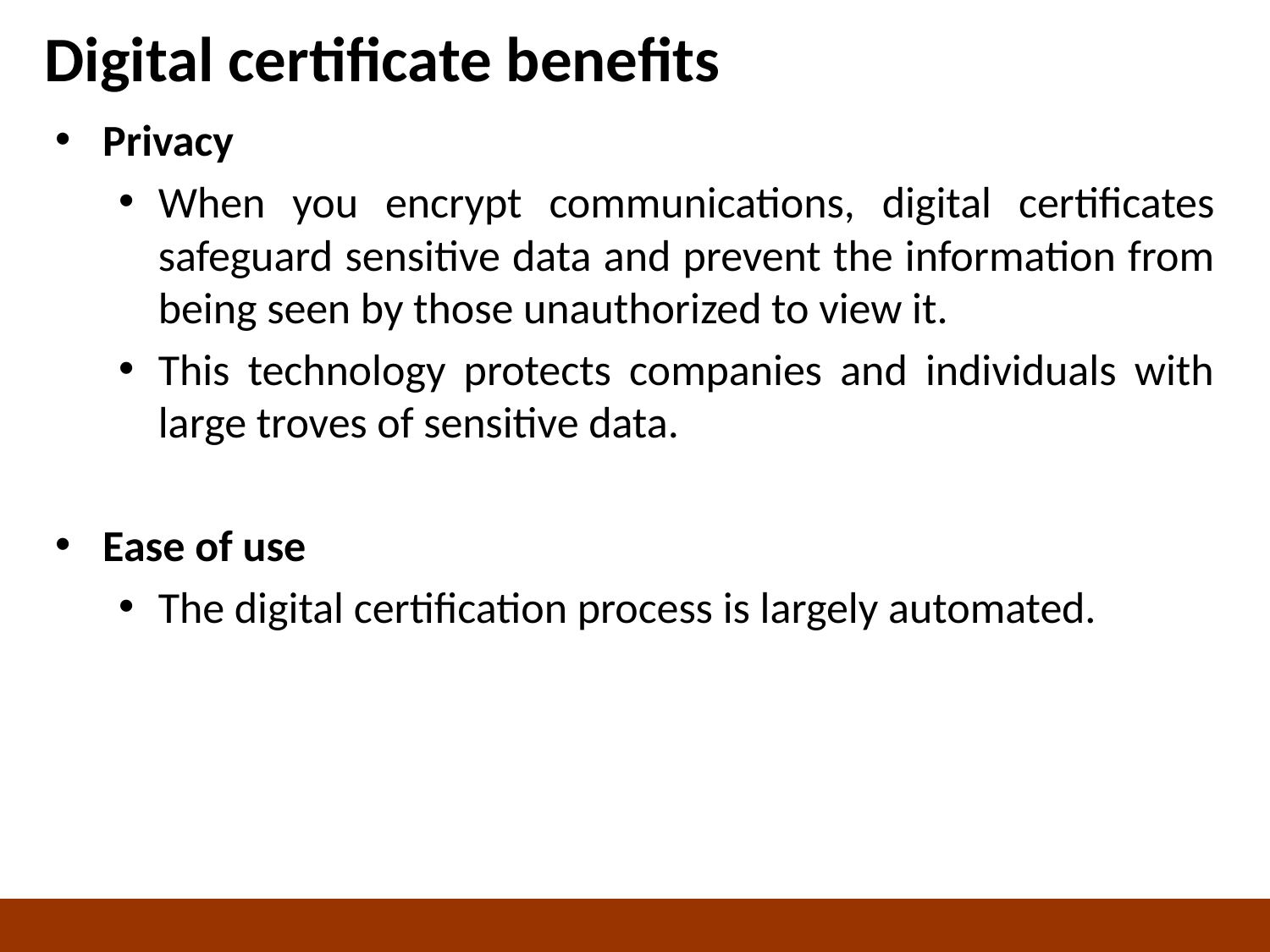

# Digital certificate benefits
Privacy
When you encrypt communications, digital certificates safeguard sensitive data and prevent the information from being seen by those unauthorized to view it.
This technology protects companies and individuals with large troves of sensitive data.

Ease of use
The digital certification process is largely automated.